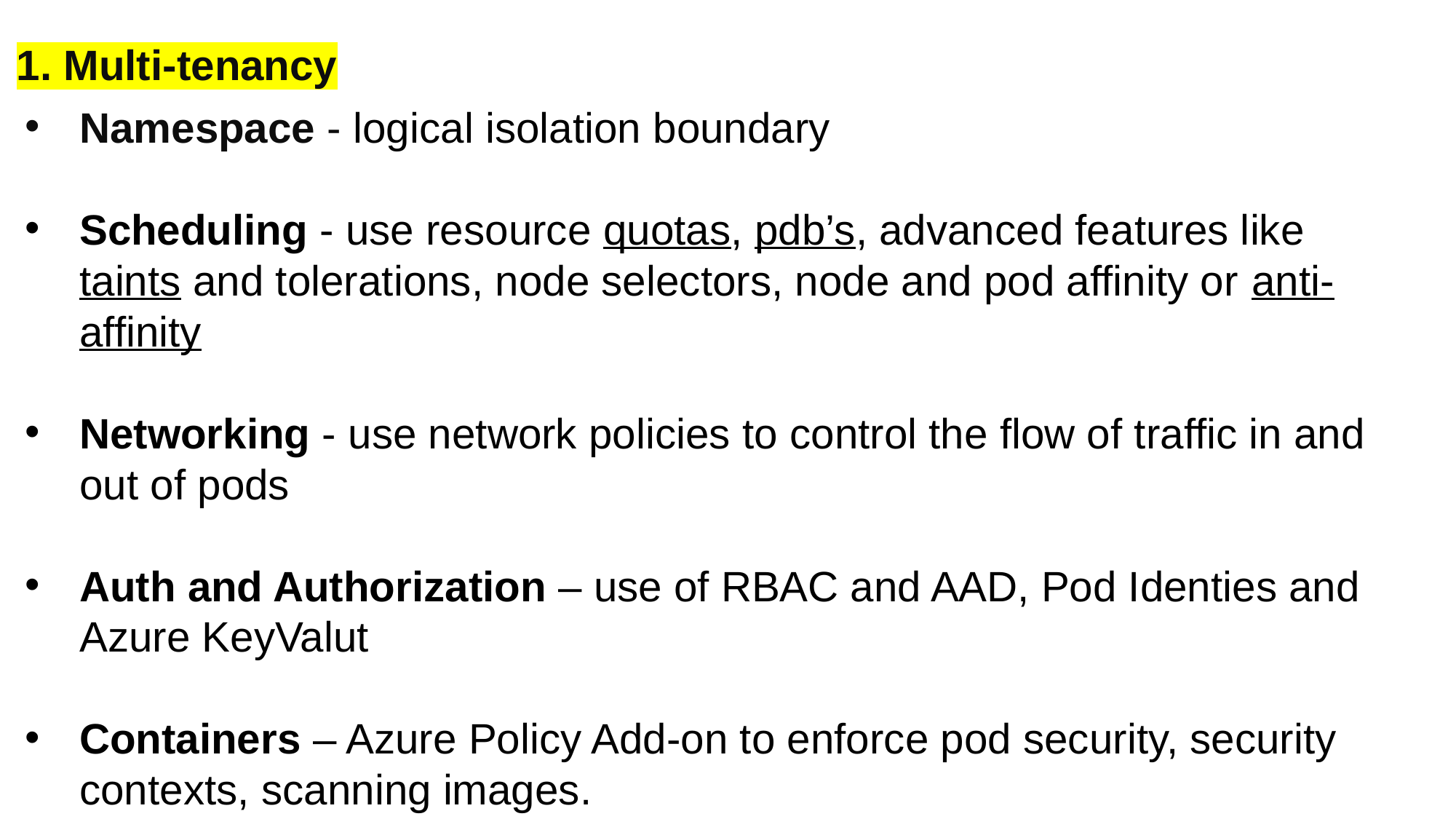

1. Multi-tenancy
Namespace - logical isolation boundary

Scheduling - use resource quotas, pdb’s, advanced features like taints and tolerations, node selectors, node and pod affinity or anti-affinity

Networking - use network policies to control the flow of traffic in and out of pods

Auth and Authorization – use of RBAC and AAD, Pod Identies and Azure KeyValut

Containers – Azure Policy Add-on to enforce pod security, security contexts, scanning images.